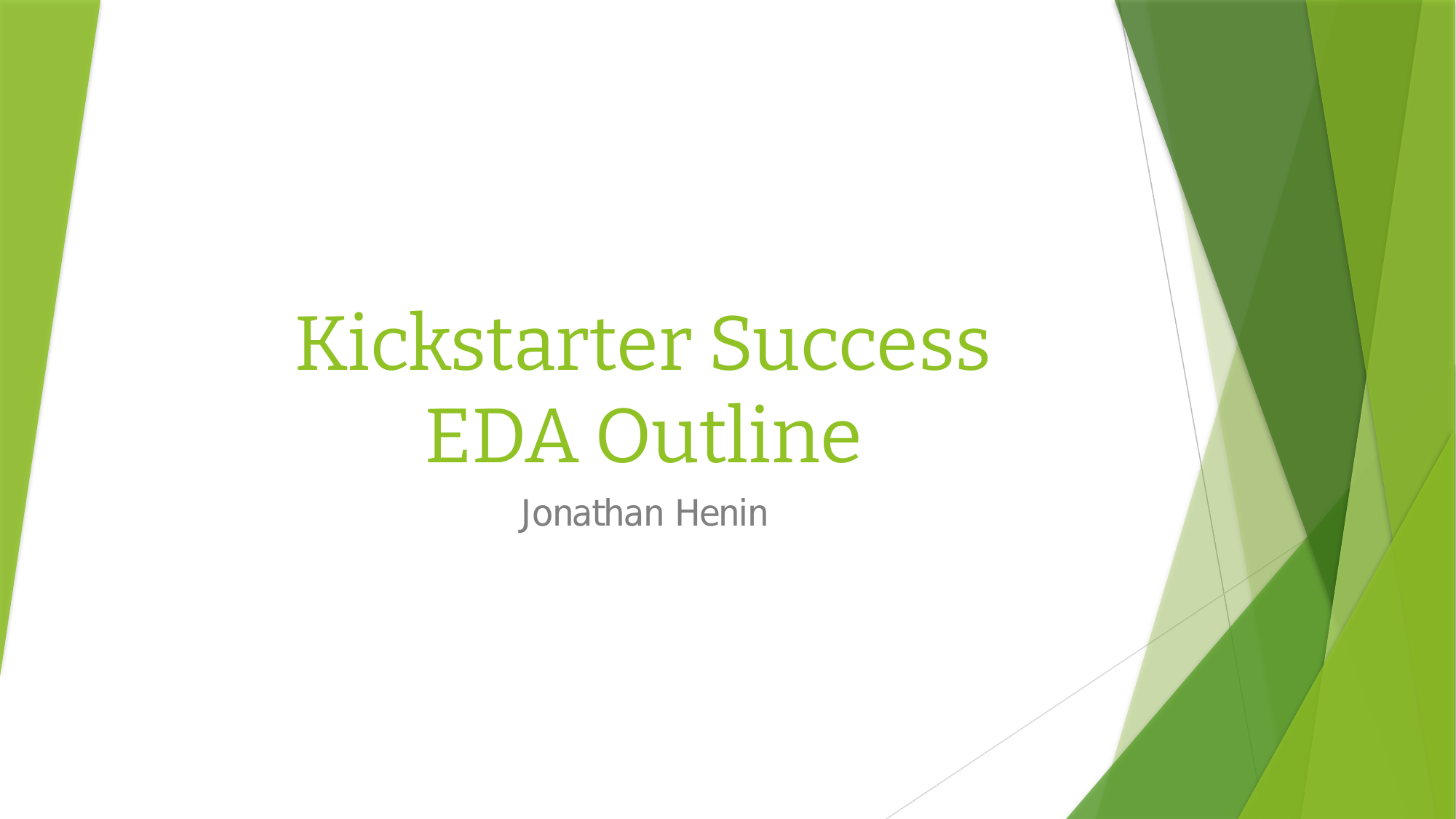

# Kickstarter Success EDA Outline
Jonathan Henin